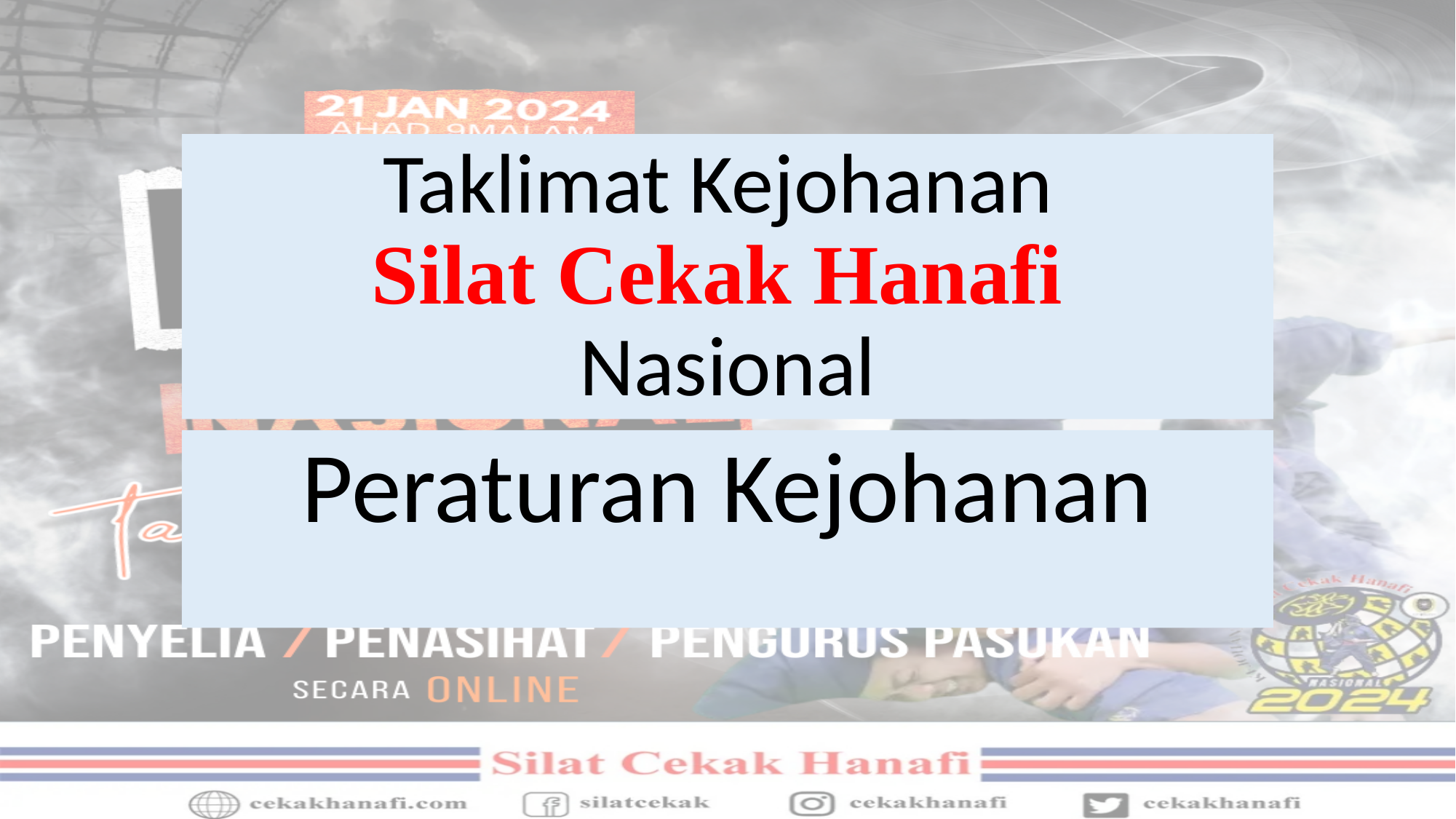

# Taklimat Kejohanan Silat Cekak Hanafi Nasional
Peraturan Kejohanan